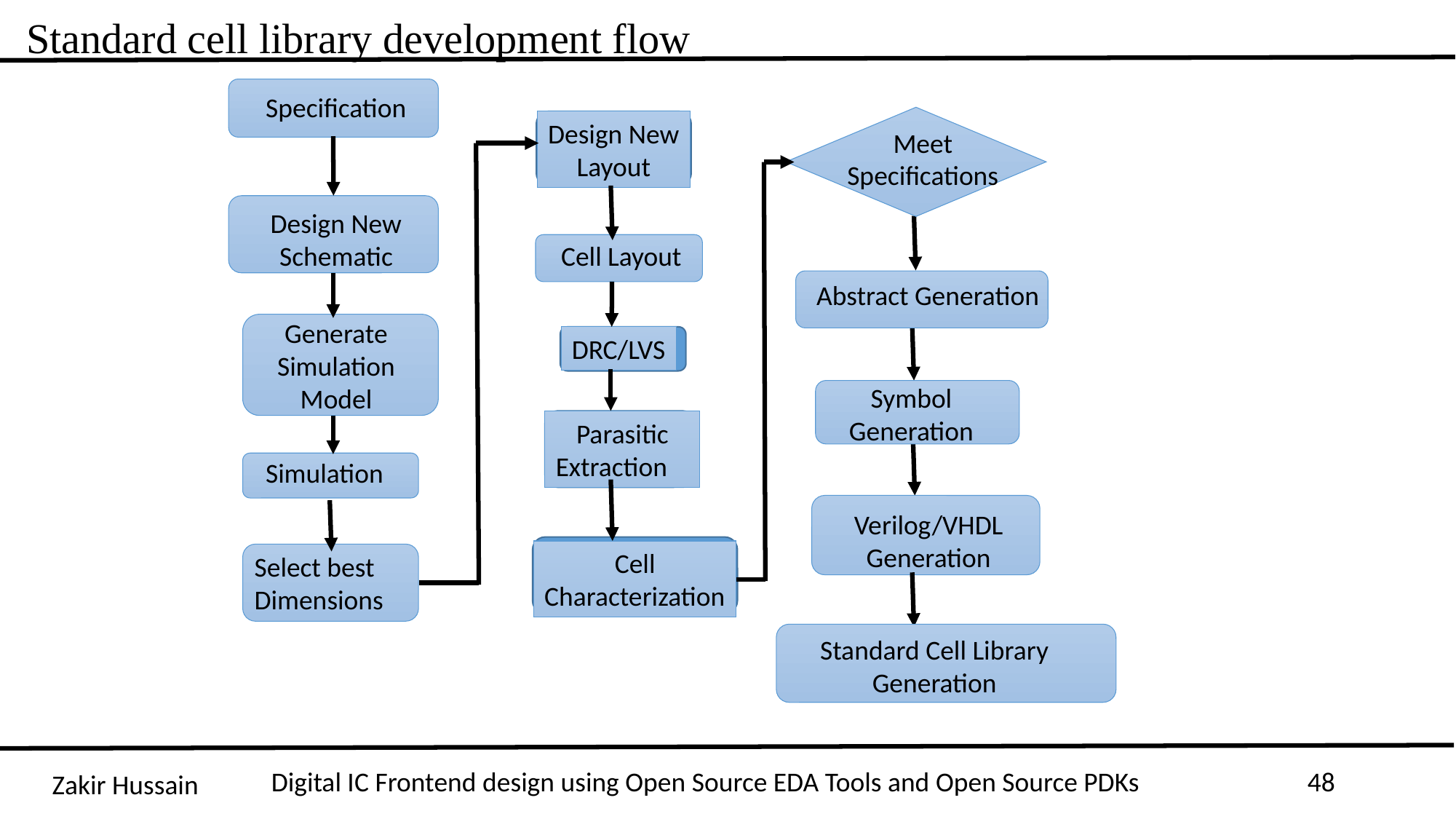

Standard cell library development flow

Specification

Design New
Layout
Meet
Specifications

Design New
Schematic
Cell Layout

Abstract Generation
Generate
Simulation
Model

DRC/LVS
Symbol
Generation

Parasitic
Extraction
Simulation

Verilog/VHDL
Generation

Cell
Characterization

Select best
Dimensions

Standard Cell Library
Generation
Digital IC Frontend design using Open Source EDA Tools and Open Source PDKs
48
Zakir Hussain